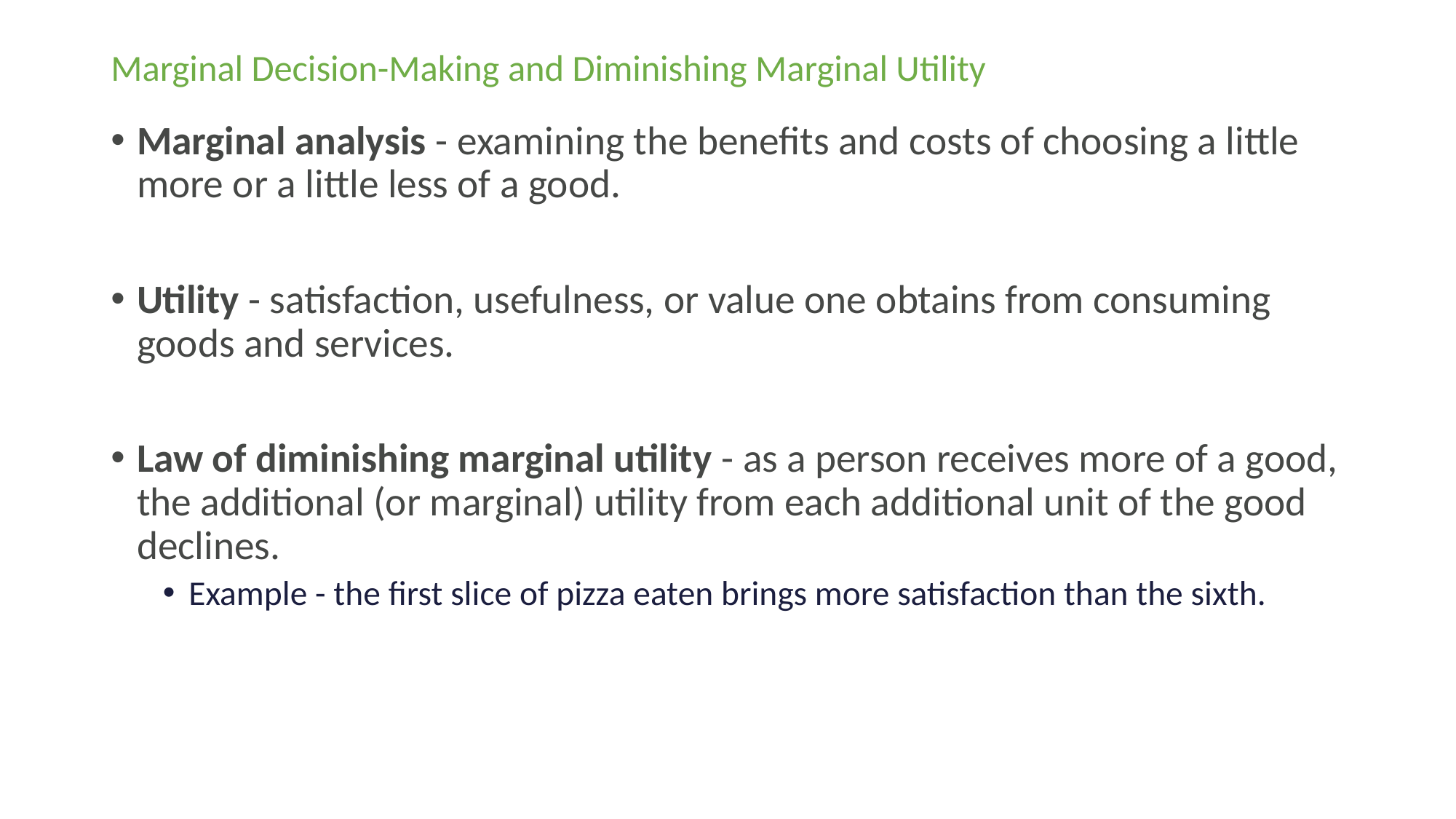

# Marginal Decision-Making and Diminishing Marginal Utility
Marginal analysis - examining the benefits and costs of choosing a little more or a little less of a good.

Utility - satisfaction, usefulness, or value one obtains from consuming goods and services.

Law of diminishing marginal utility - as a person receives more of a good, the additional (or marginal) utility from each additional unit of the good declines.
Example - the first slice of pizza eaten brings more satisfaction than the sixth.